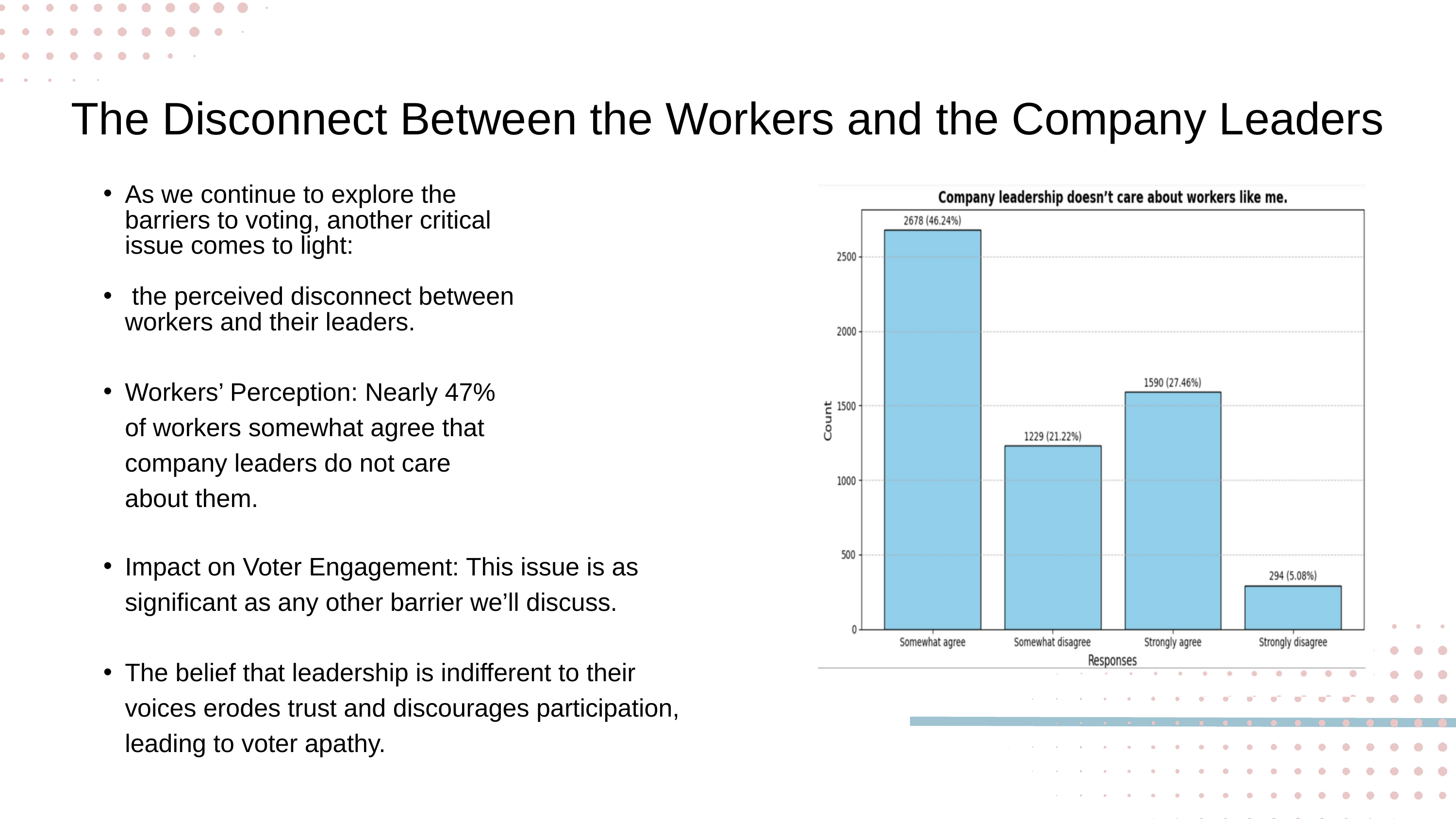

The Disconnect Between the Workers and the Company Leaders

As we continue to explore the barriers to voting, another critical issue comes to light:

 the perceived disconnect between  workers and their leaders.
Workers’ Perception: Nearly 47% of workers somewhat agree that company leaders do not care about them.
Impact on Voter Engagement: This issue is as significant as any other barrier we’ll discuss.

The belief that leadership is indifferent to their voices erodes trust and discourages participation, leading to voter apathy.